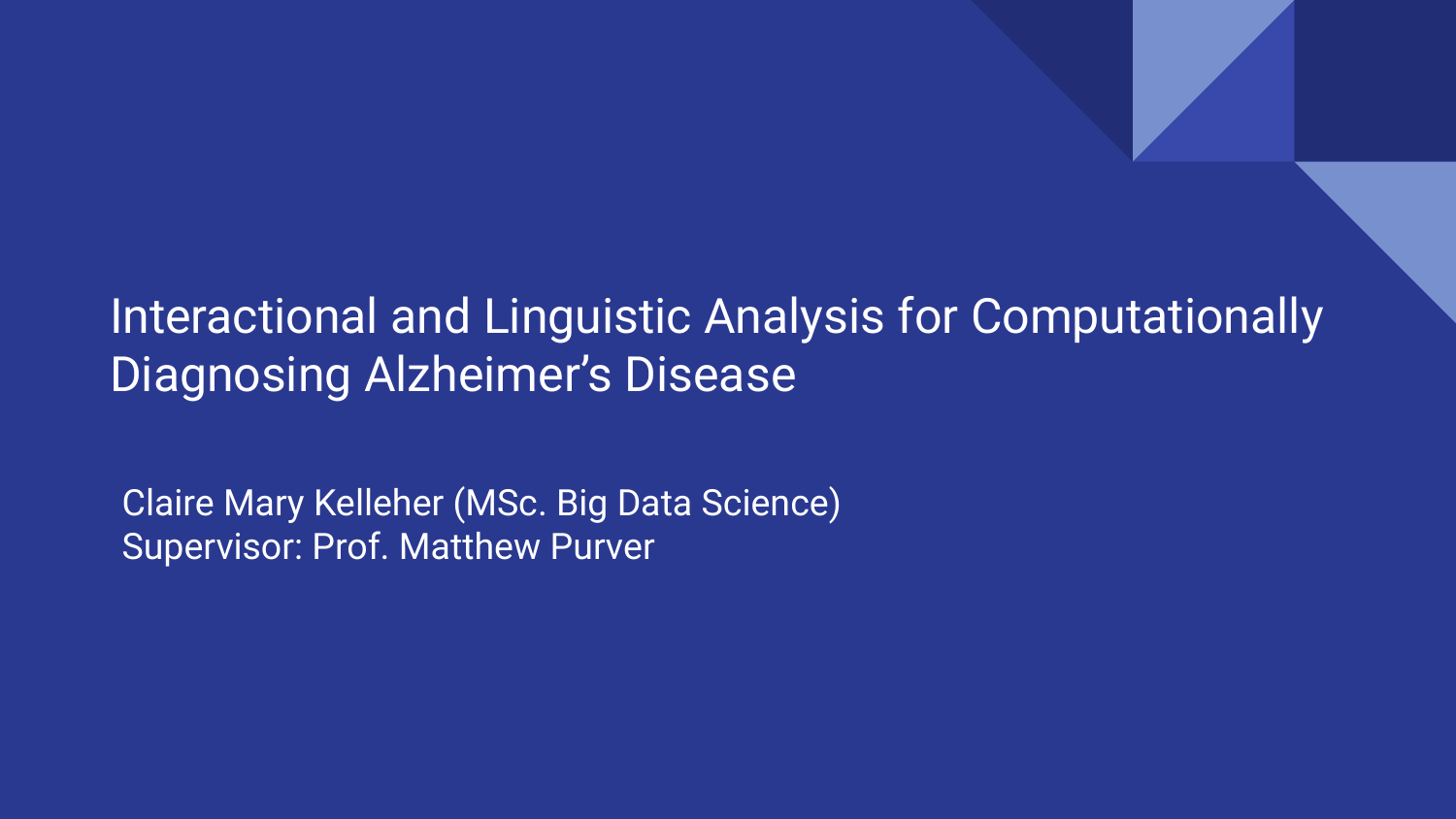

# Interactional and Linguistic Analysis for Computationally Diagnosing Alzheimer’s Disease
Claire Mary Kelleher (MSc. Big Data Science)
Supervisor: Prof. Matthew Purver